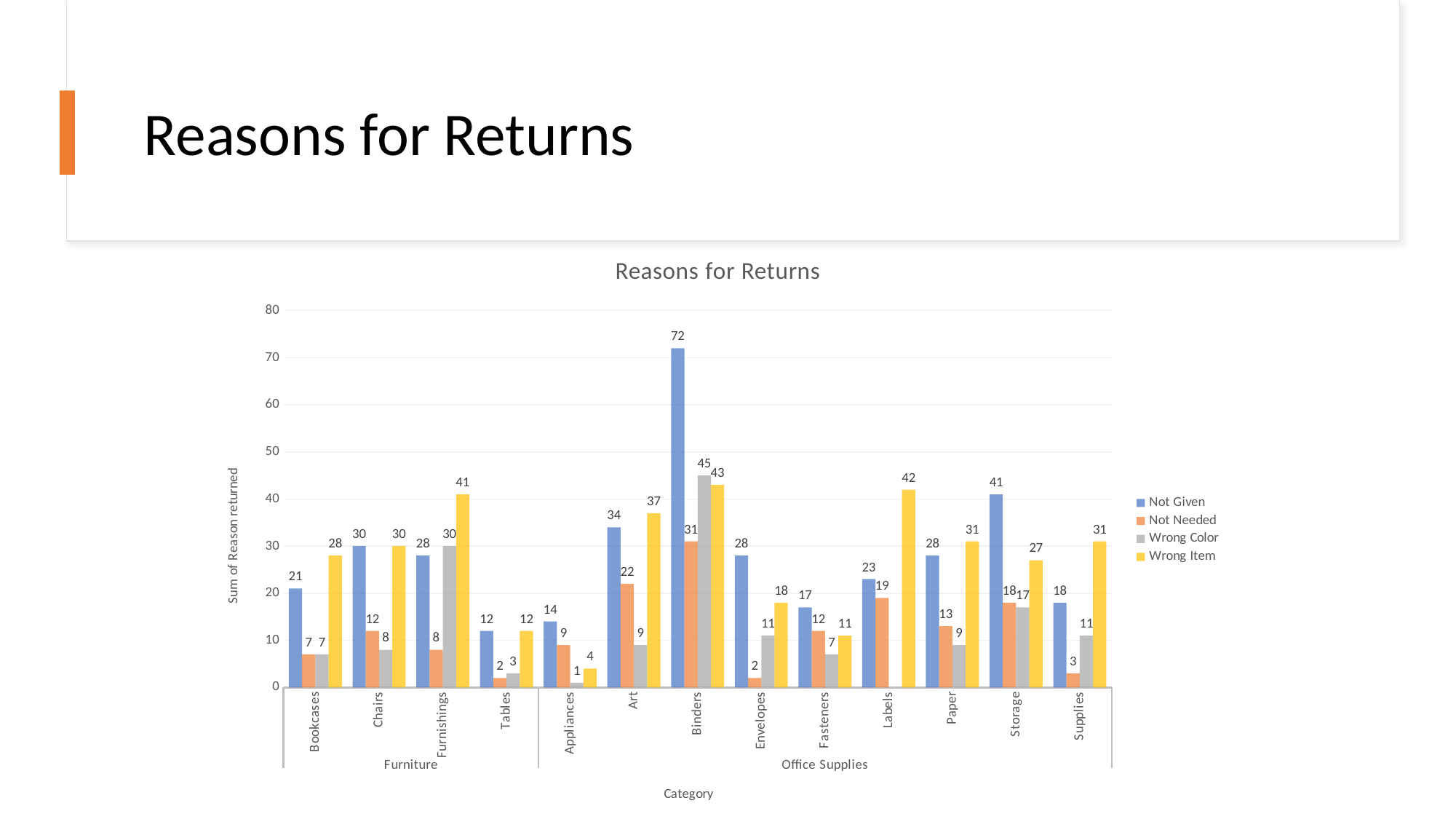

# Reasons for Returns

### Chart: Reasons for Returns

| Category | Not Given | Not Needed | Wrong Color | Wrong Item |
|---|---|---|---|---|
| Bookcases | 21.0 | 7.0 | 7.0 | 28.0 |
| Chairs | 30.0 | 12.0 | 8.0 | 30.0 |
| Furnishings | 28.0 | 8.0 | 30.0 | 41.0 |
| Tables | 12.0 | 2.0 | 3.0 | 12.0 |
| Appliances | 14.0 | 9.0 | 1.0 | 4.0 |
| Art | 34.0 | 22.0 | 9.0 | 37.0 |
| Binders | 72.0 | 31.0 | 45.0 | 43.0 |
| Envelopes | 28.0 | 2.0 | 11.0 | 18.0 |
| Fasteners | 17.0 | 12.0 | 7.0 | 11.0 |
| Labels | 23.0 | 19.0 | None | 42.0 |
| Paper | 28.0 | 13.0 | 9.0 | 31.0 |
| Storage | 41.0 | 18.0 | 17.0 | 27.0 |
| Supplies | 18.0 | 3.0 | 11.0 | 31.0 |